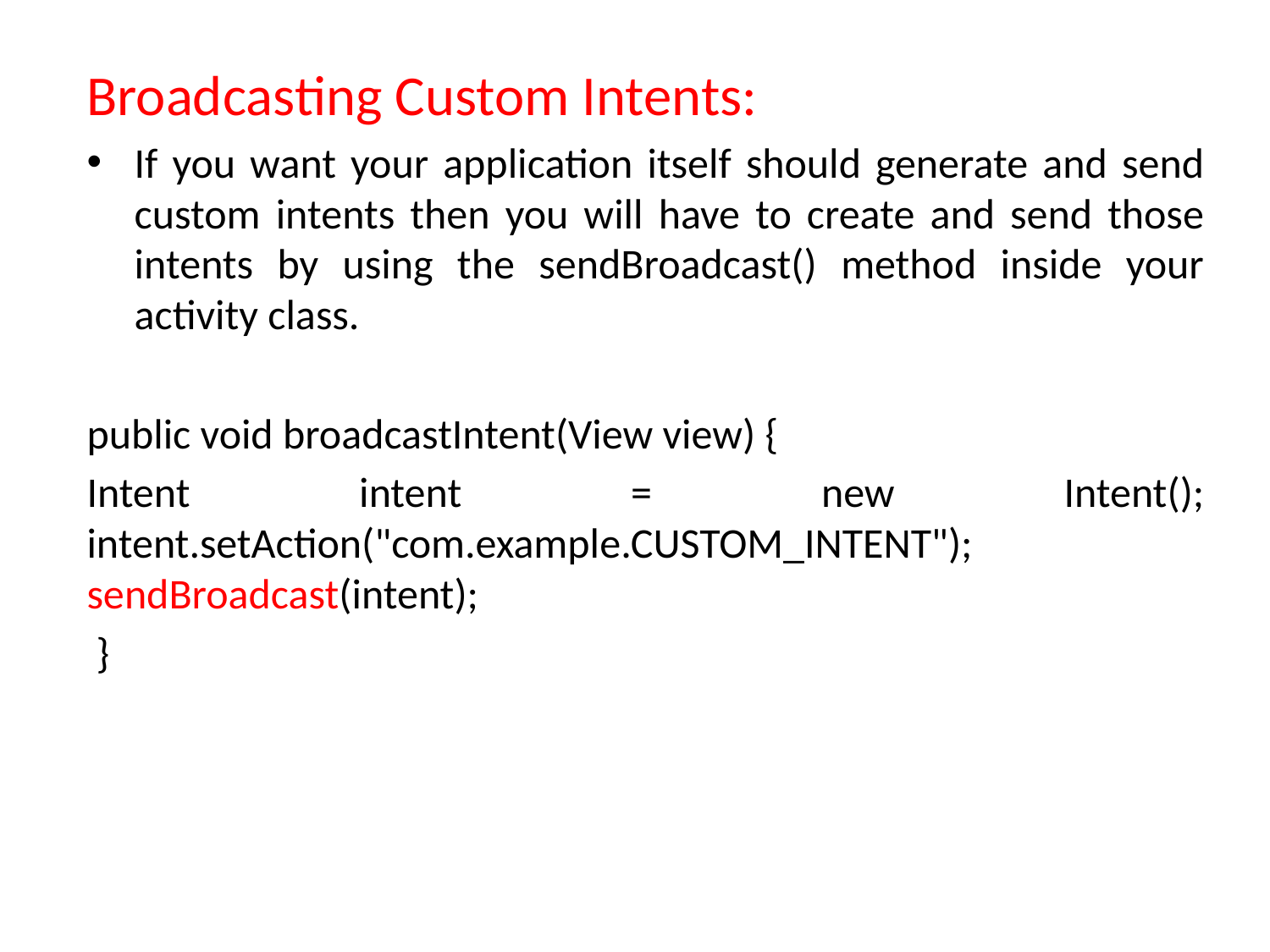

Broadcasting Custom Intents:
If you want your application itself should generate and send custom intents then you will have to create and send those intents by using the sendBroadcast() method inside your activity class.

public void broadcastIntent(View view) {
Intent intent = new Intent(); intent.setAction("com.example.CUSTOM_INTENT"); sendBroadcast(intent);
 }